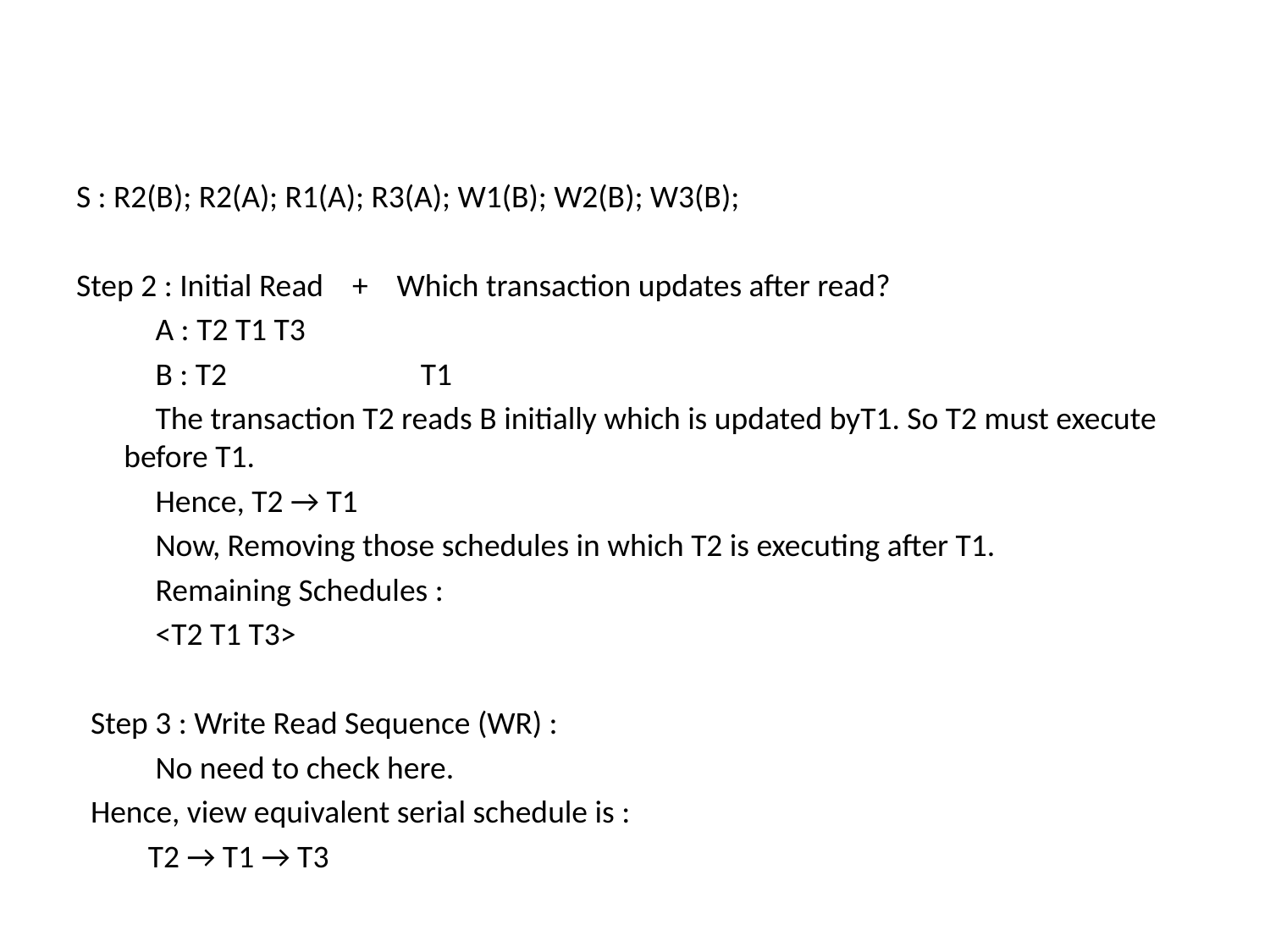

#
S : R2(B); R2(A); R1(A); R3(A); W1(B); W2(B); W3(B);

Step 2 : Initial Read    +    Which transaction updates after read?
           A : T2 T1 T3
           B : T2                           T1
           The transaction T2 reads B initially which is updated byT1. So T2 must execute before T1.
           Hence, T2 → T1
           Now, Removing those schedules in which T2 is executing after T1.
           Remaining Schedules :
           <T2 T1 T3>

  Step 3 : Write Read Sequence (WR) :
           No need to check here.
  Hence, view equivalent serial schedule is :
          T2 → T1 → T3